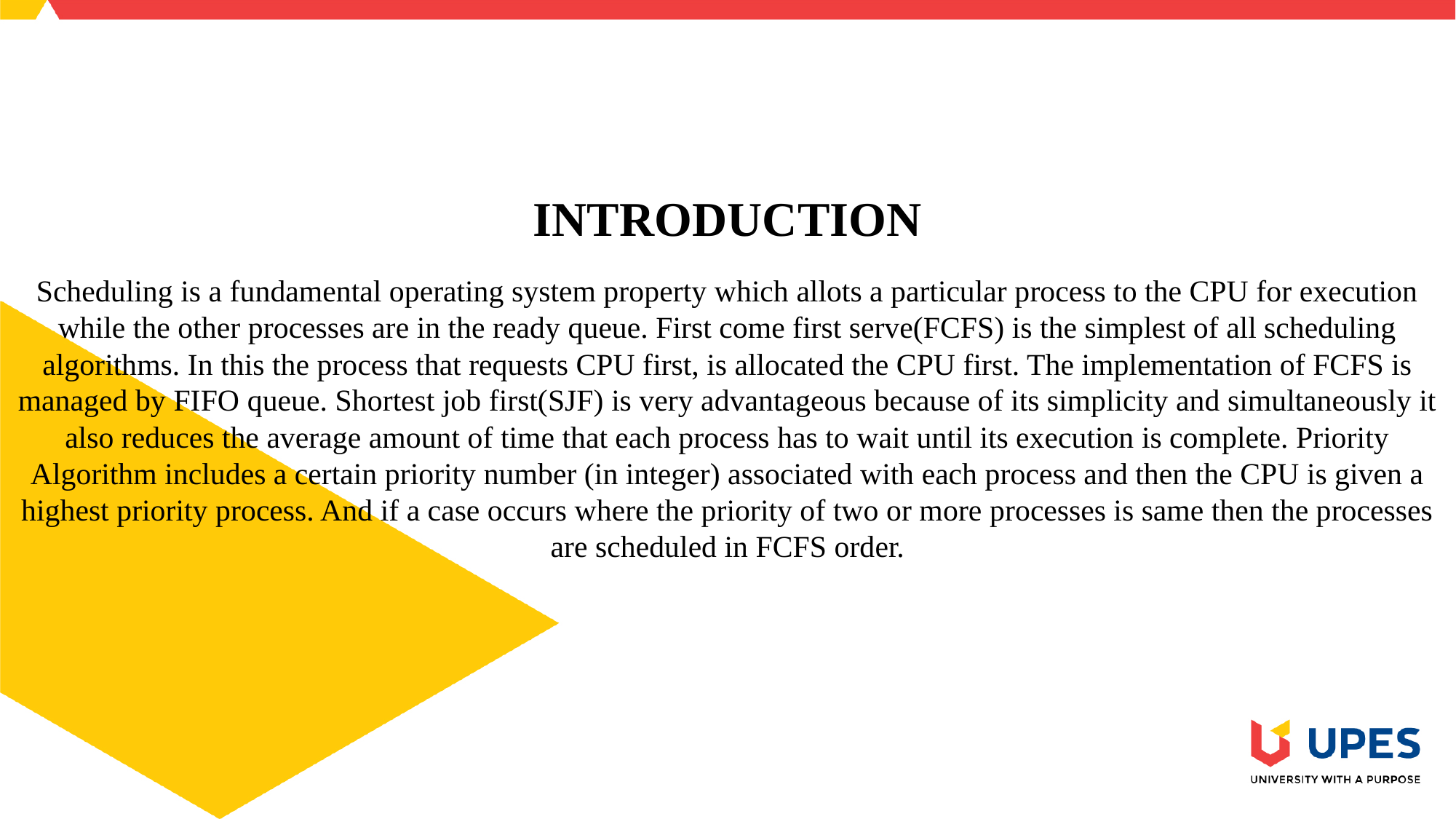

# INTRODUCTION Scheduling is a fundamental operating system property which allots a particular process to the CPU for execution while the other processes are in the ready queue. First come first serve(FCFS) is the simplest of all scheduling algorithms. In this the process that requests CPU first, is allocated the CPU first. The implementation of FCFS is managed by FIFO queue. Shortest job first(SJF) is very advantageous because of its simplicity and simultaneously it also reduces the average amount of time that each process has to wait until its execution is complete. Priority Algorithm includes a certain priority number (in integer) associated with each process and then the CPU is given a highest priority process. And if a case occurs where the priority of two or more processes is same then the processes are scheduled in FCFS order.